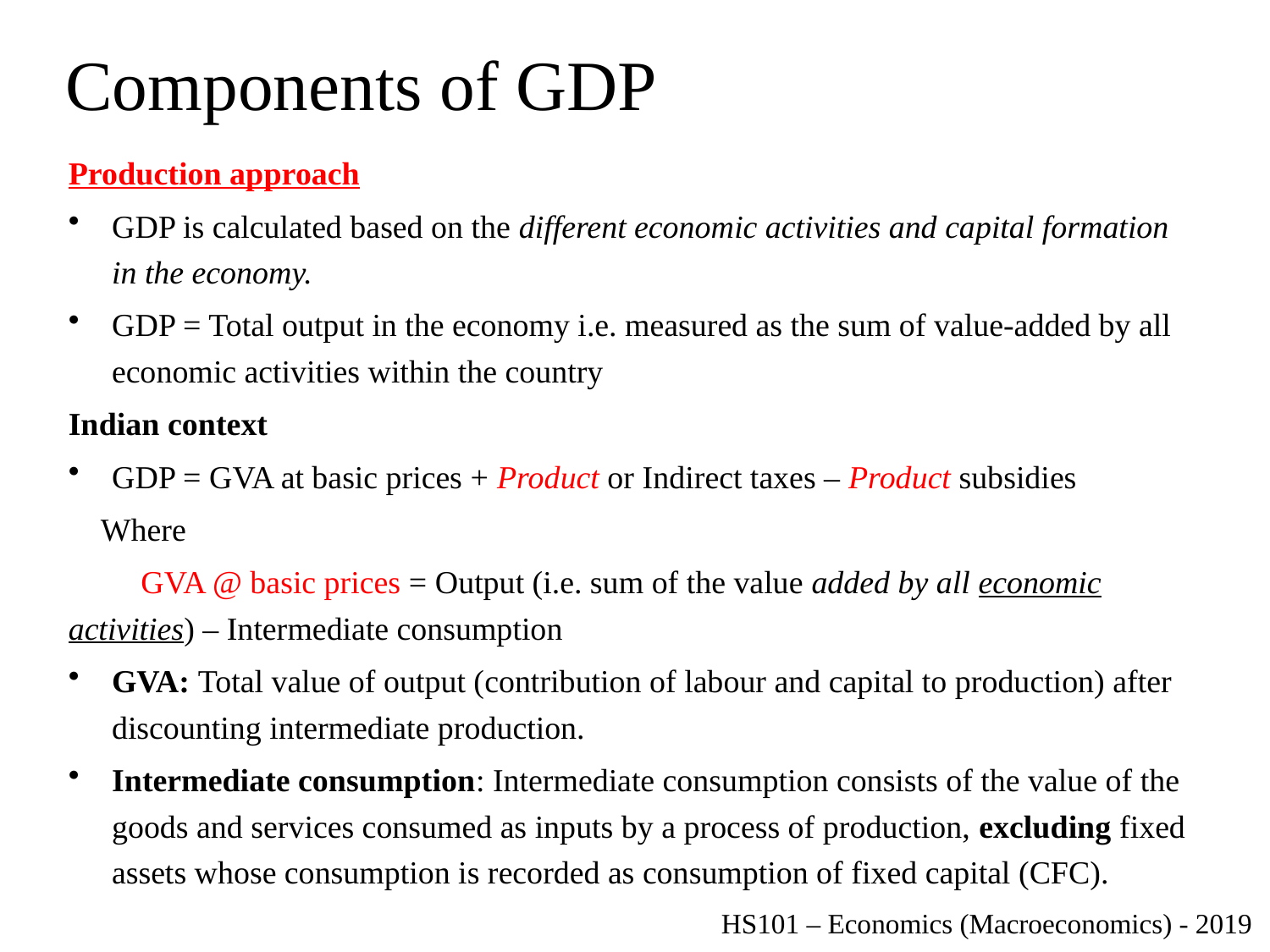

# Components of GDP
Production approach
GDP is calculated based on the different economic activities and capital formation in the economy.
GDP = Total output in the economy i.e. measured as the sum of value-added by all economic activities within the country
Indian context
GDP = GVA at basic prices + Product or Indirect taxes – Product subsidies
    Where
	GVA @ basic prices = Output (i.e. sum of the value added by all economic activities) – Intermediate consumption
GVA: Total value of output (contribution of labour and capital to production) after discounting intermediate production.
Intermediate consumption: Intermediate consumption consists of the value of the goods and services consumed as inputs by a process of production, excluding fixed assets whose consumption is recorded as consumption of fixed capital (CFC).
HS101 – Economics (Macroeconomics) - 2019